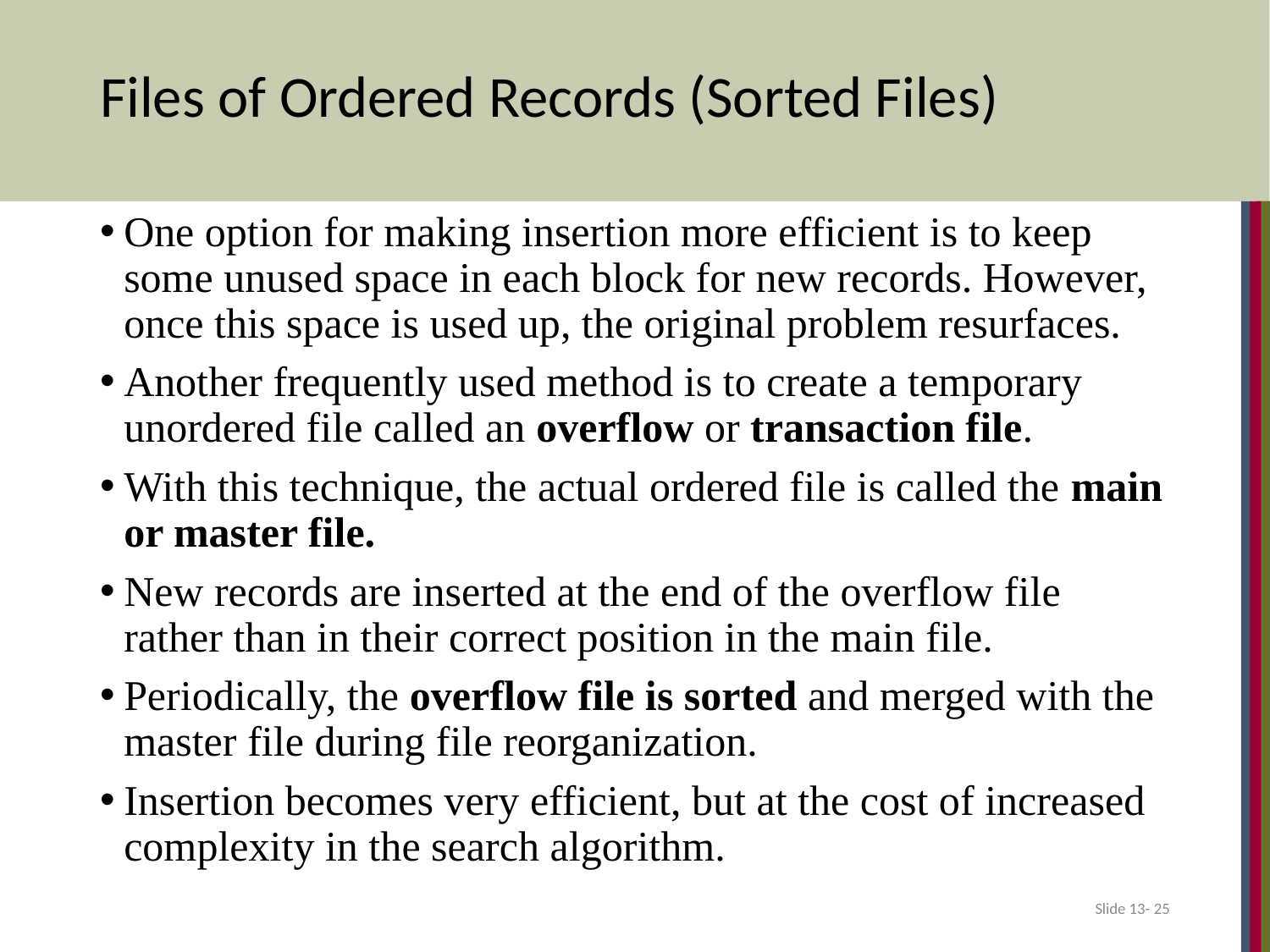

# Files of Ordered Records (Sorted Files)
One option for making insertion more efficient is to keep some unused space in each block for new records. However, once this space is used up, the original problem resurfaces.
Another frequently used method is to create a temporary unordered file called an overflow or transaction file.
With this technique, the actual ordered file is called the main or master file.
New records are inserted at the end of the overflow file rather than in their correct position in the main file.
Periodically, the overflow file is sorted and merged with the master file during file reorganization.
Insertion becomes very efficient, but at the cost of increased complexity in the search algorithm.
Slide 13- 25